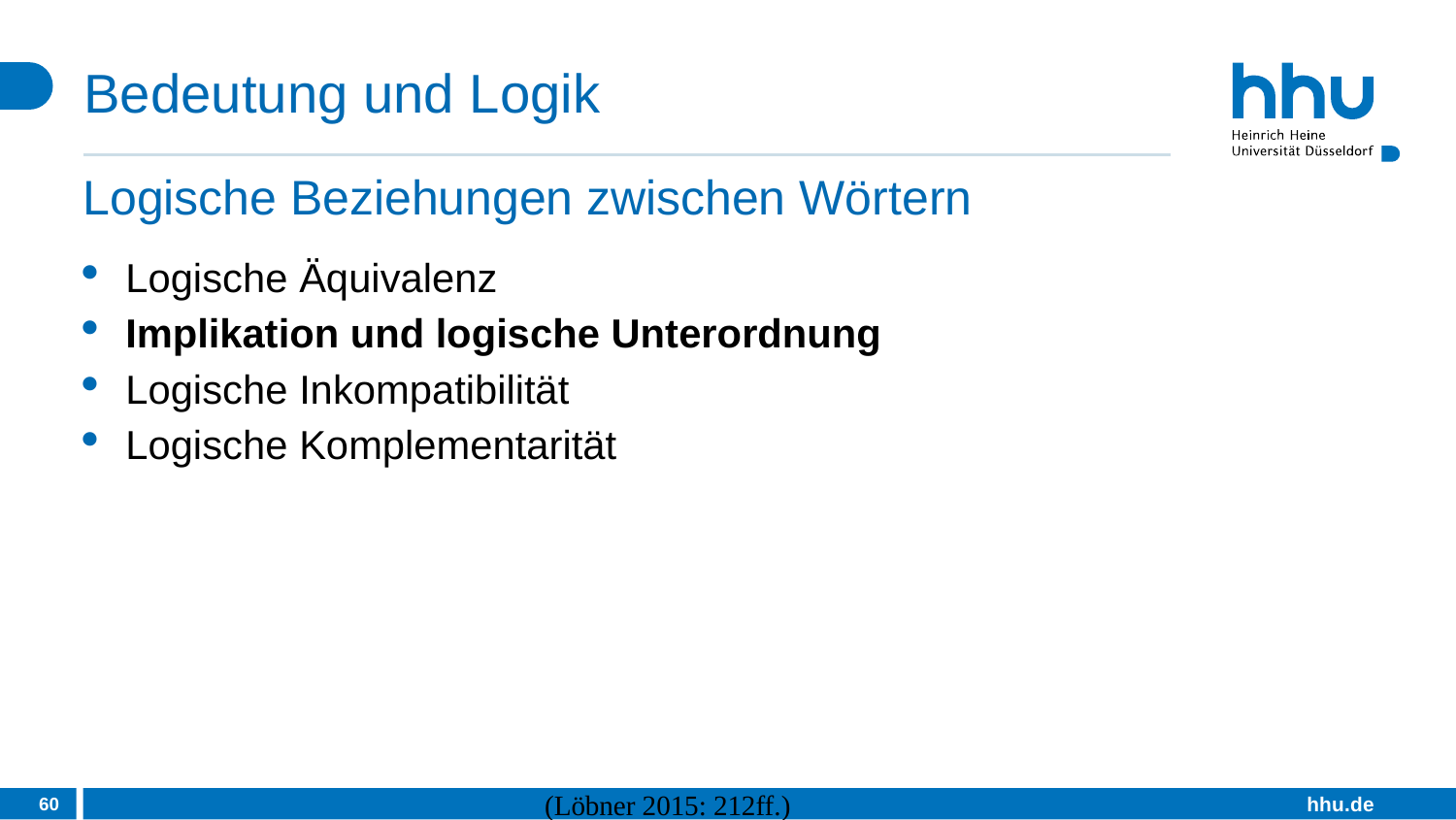

# Bedeutung und Logik
Logische Beziehungen zwischen Wörtern
Logische Äquivalenz
Implikation und logische Unterordnung
Logische Inkompatibilität
Logische Komplementarität

60
(Löbner 2015: 212ff.)